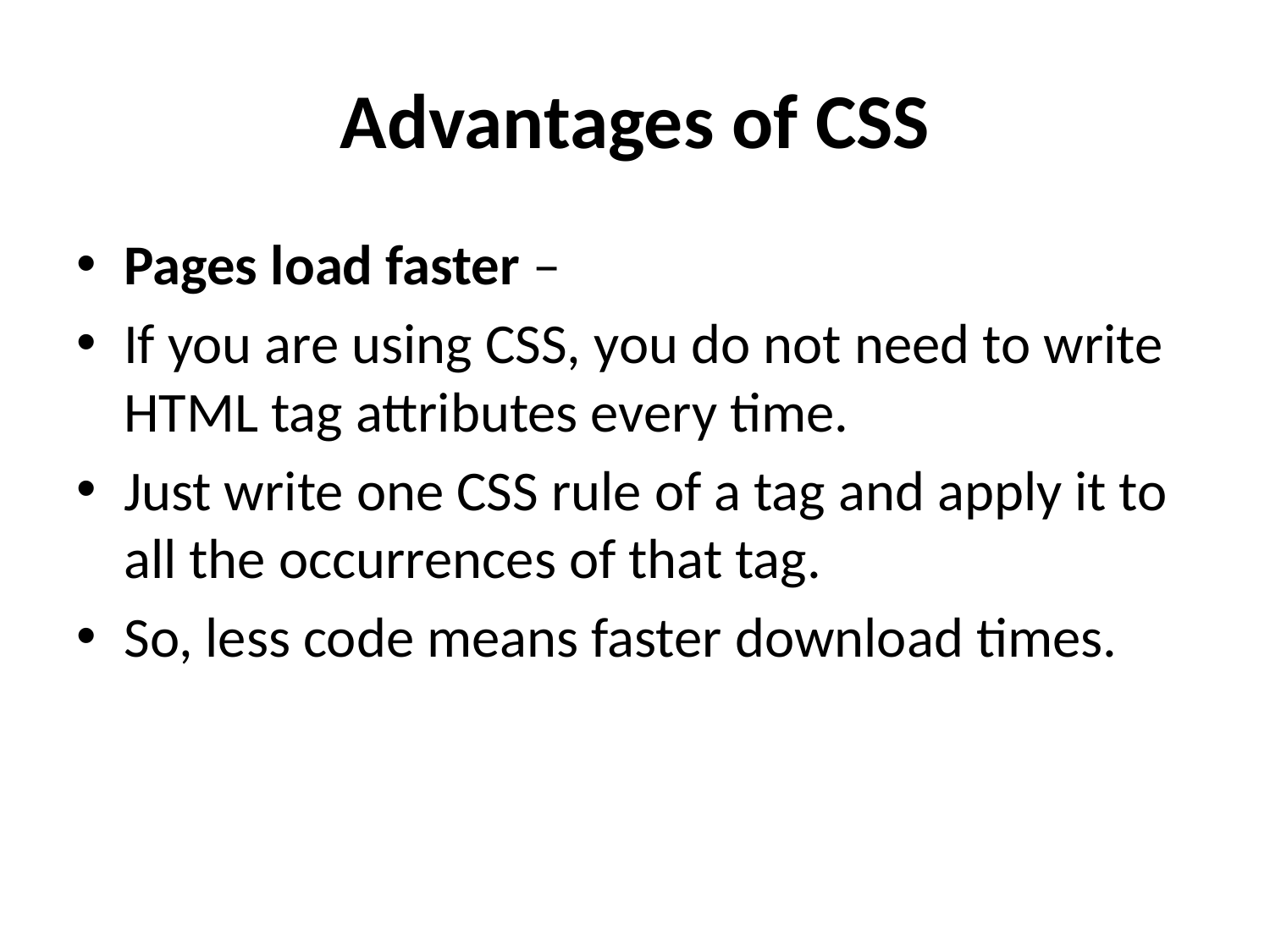

# Advantages of CSS
Pages load faster –
If you are using CSS, you do not need to write HTML tag attributes every time.
Just write one CSS rule of a tag and apply it to all the occurrences of that tag.
So, less code means faster download times.